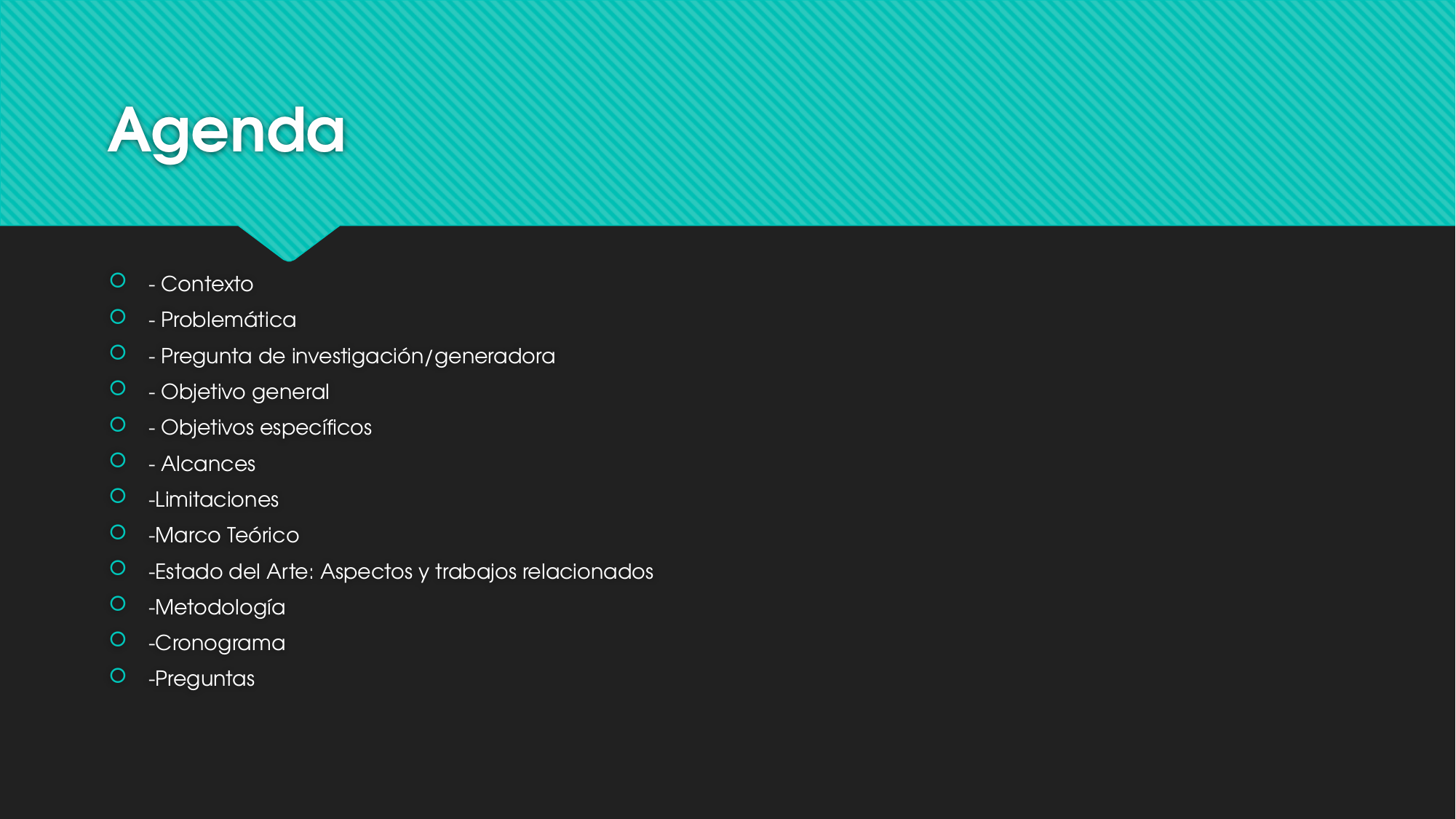

# Agenda
- Contexto
- Problemática
- Pregunta de investigación/generadora
- Objetivo general
- Objetivos específicos
- Alcances
-Limitaciones
-Marco Teórico
-Estado del Arte: Aspectos y trabajos relacionados
-Metodología
-Cronograma
-Preguntas